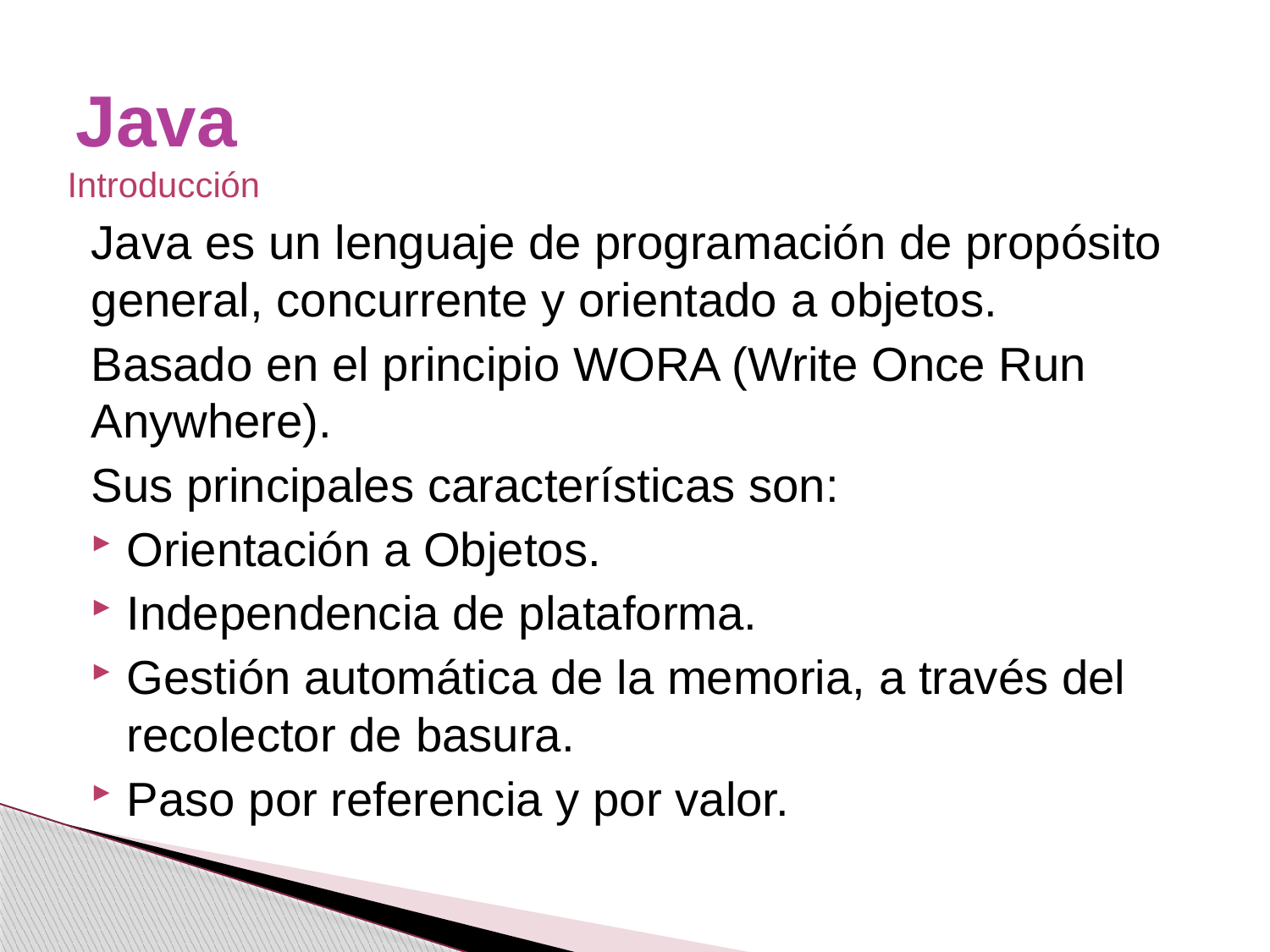

# Java
Introducción
Java es un lenguaje de programación de propósito general, concurrente y orientado a objetos.
Basado en el principio WORA (Write Once Run Anywhere).
Sus principales características son:
Orientación a Objetos.
Independencia de plataforma.
Gestión automática de la memoria, a través del recolector de basura.
Paso por referencia y por valor.